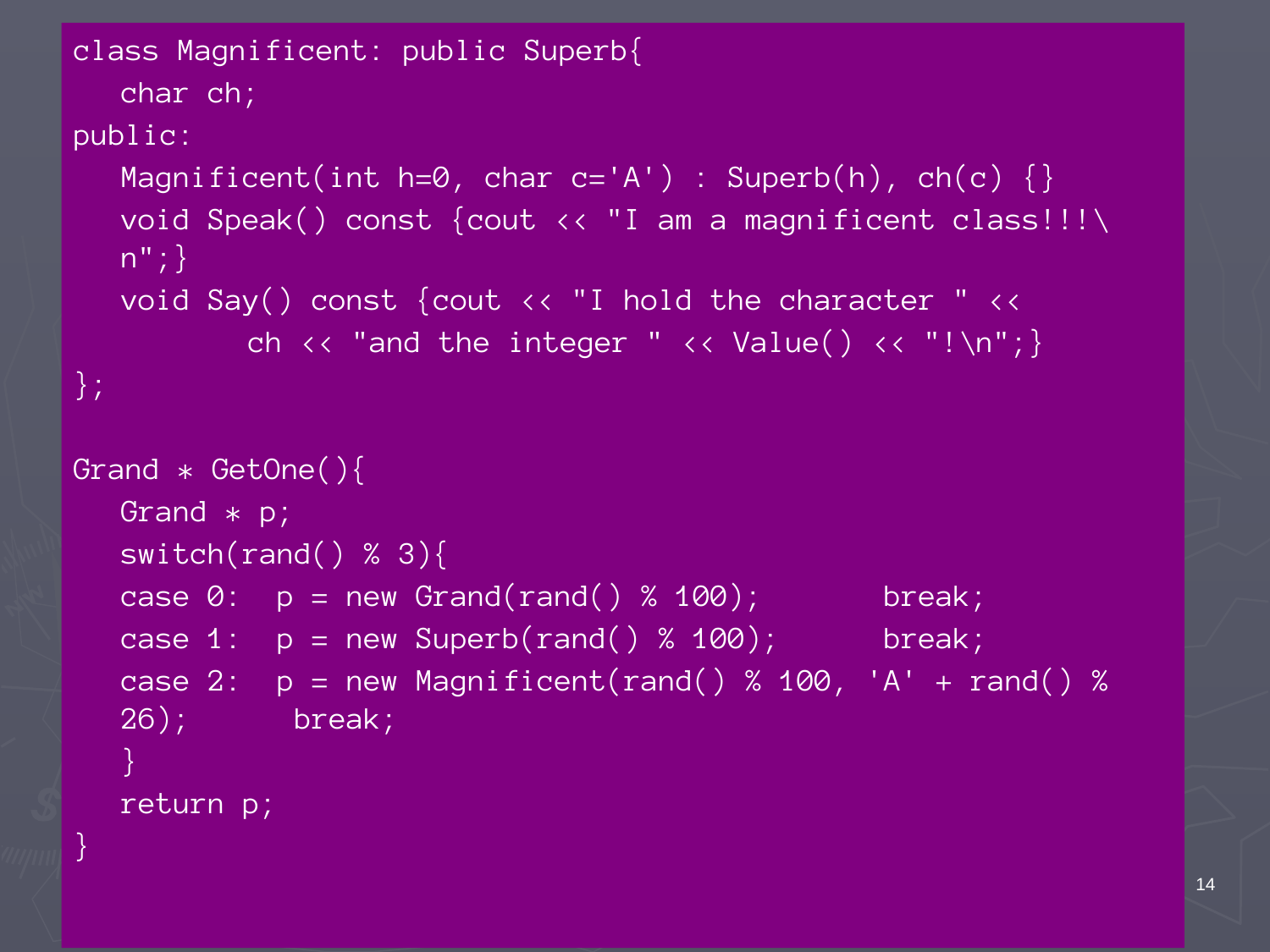

class Magnificent: public Superb{
	char ch;
public:
	Magnificent(int h=0, char c='A') : Superb(h), ch(c) {}
	void Speak() const {cout << "I am a magnificent class!!!\n";}
	void Say() const {cout << "I hold the character " <<
		ch << "and the integer " << Value() << "!\n";}
};

Grand * GetOne(){
	Grand * p;
	switch(rand() % 3){
	case 0:  p = new Grand(rand() % 100);       break;
	case 1:  p = new Superb(rand() % 100);      break;
	case 2:  p = new Magnificent(rand() % 100, 'A' + rand() % 26);      break;
	}
	return p;
}
14